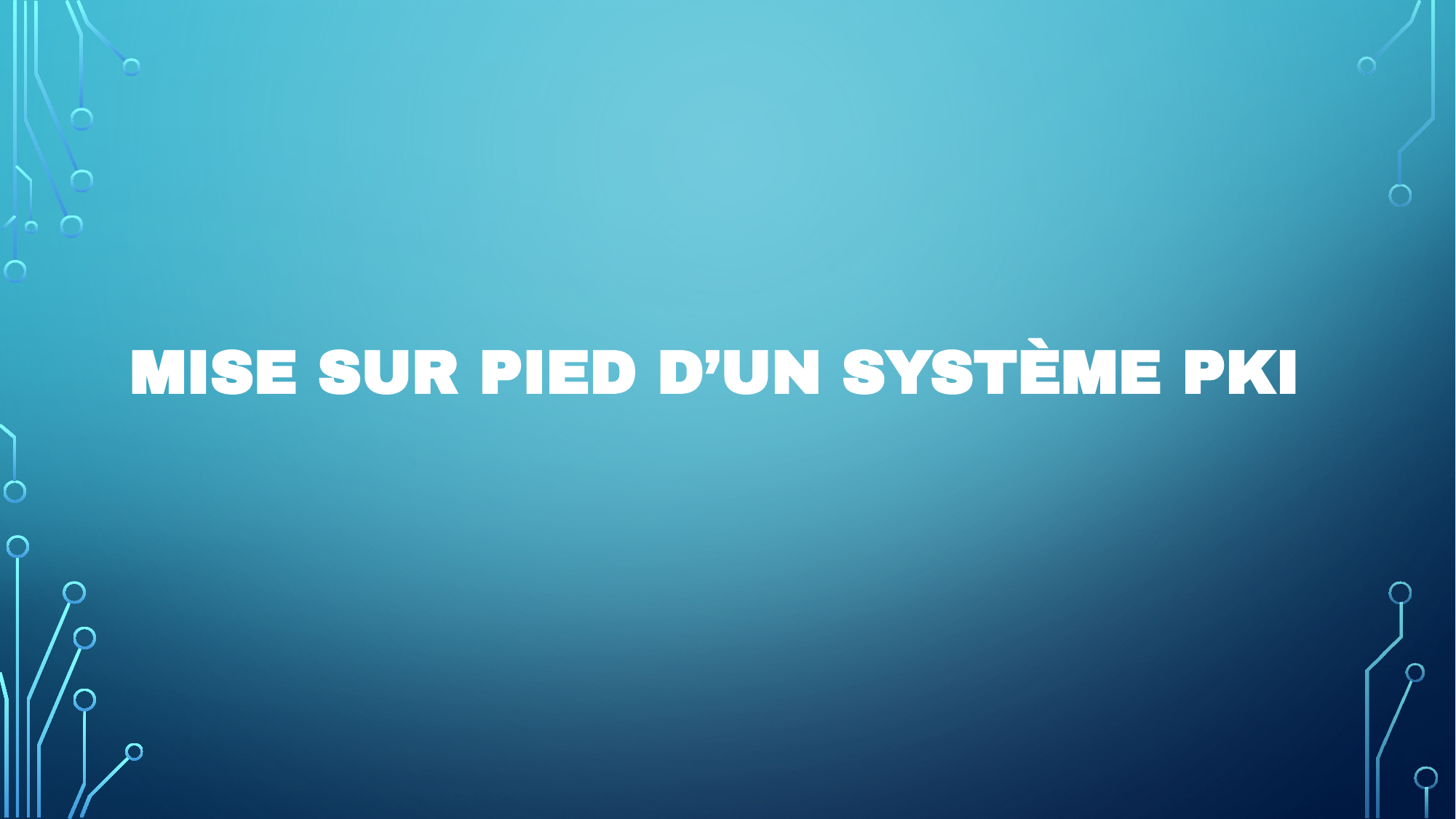

# Mise sur pied d’un système PKI